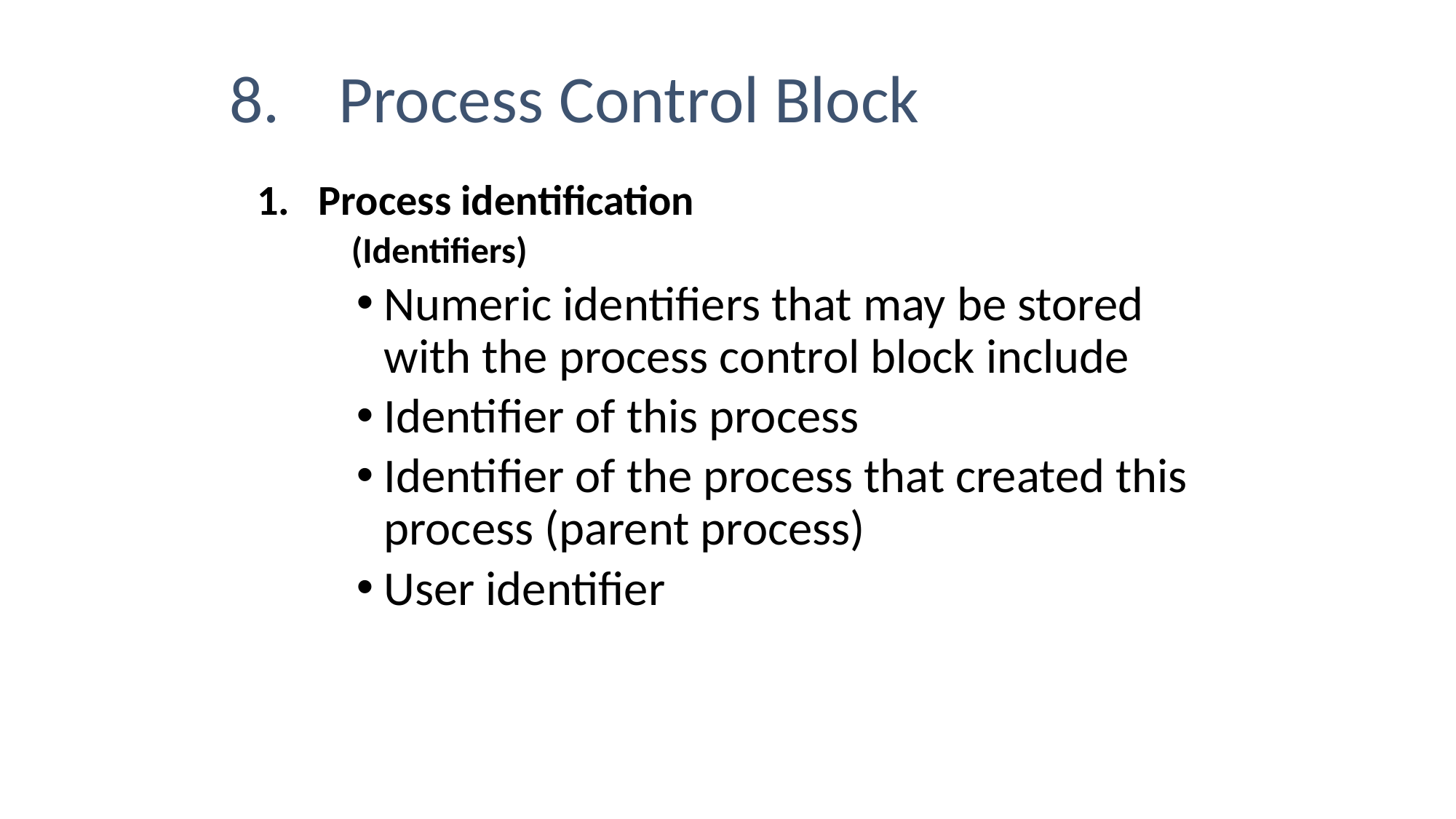

# 8.	Process Control Block
1.	Process identification
	(Identifiers)
Numeric identifiers that may be stored with the process control block include
Identifier of this process
Identifier of the process that created this process (parent process)
User identifier